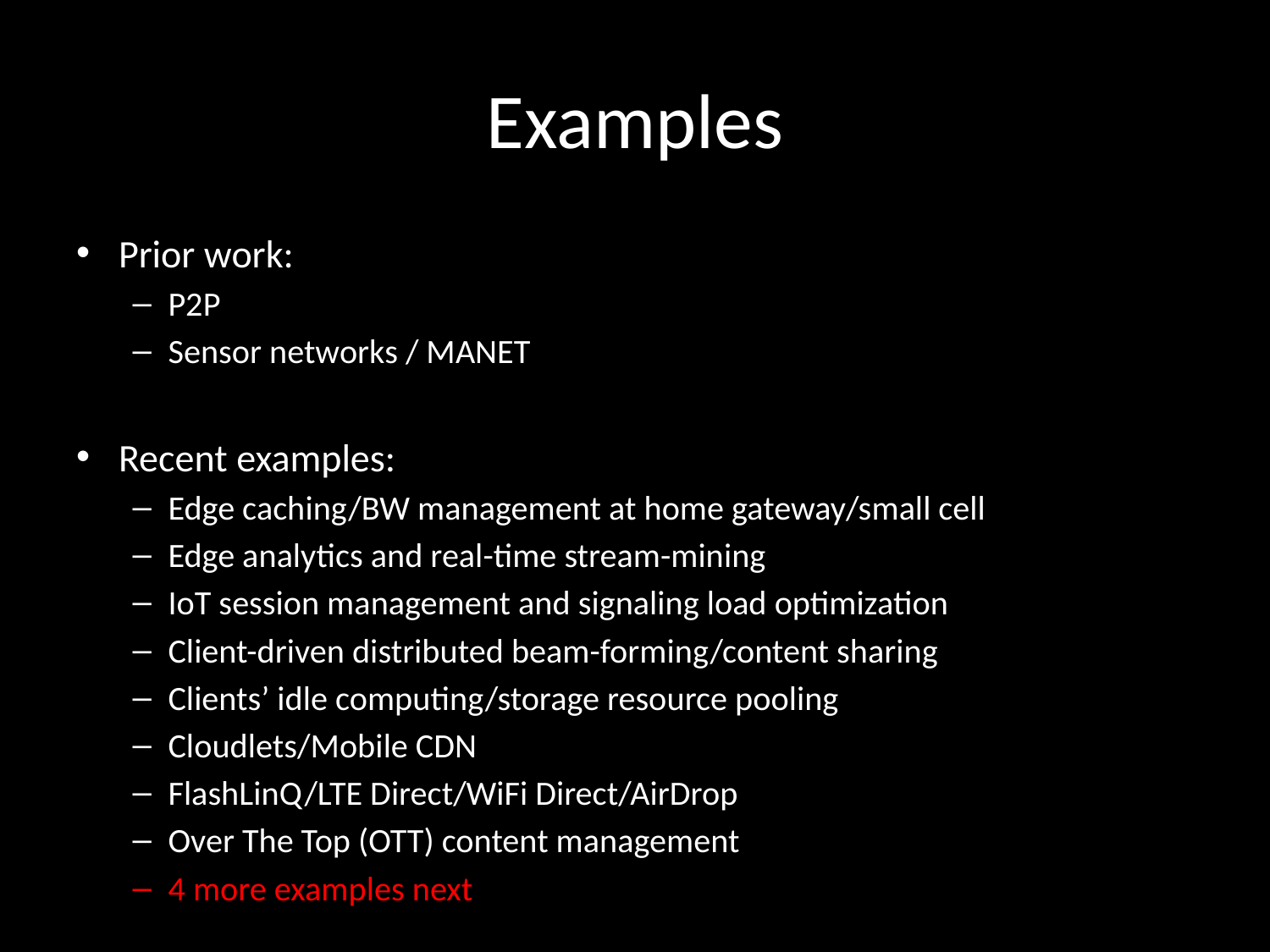

# Examples
Prior work:
P2P
Sensor networks / MANET

Recent examples:
Edge caching/BW management at home gateway/small cell
Edge analytics and real-time stream-mining
IoT session management and signaling load optimization
Client-driven distributed beam-forming/content sharing
Clients’ idle computing/storage resource pooling
Cloudlets/Mobile CDN
FlashLinQ/LTE Direct/WiFi Direct/AirDrop
Over The Top (OTT) content management
4 more examples next